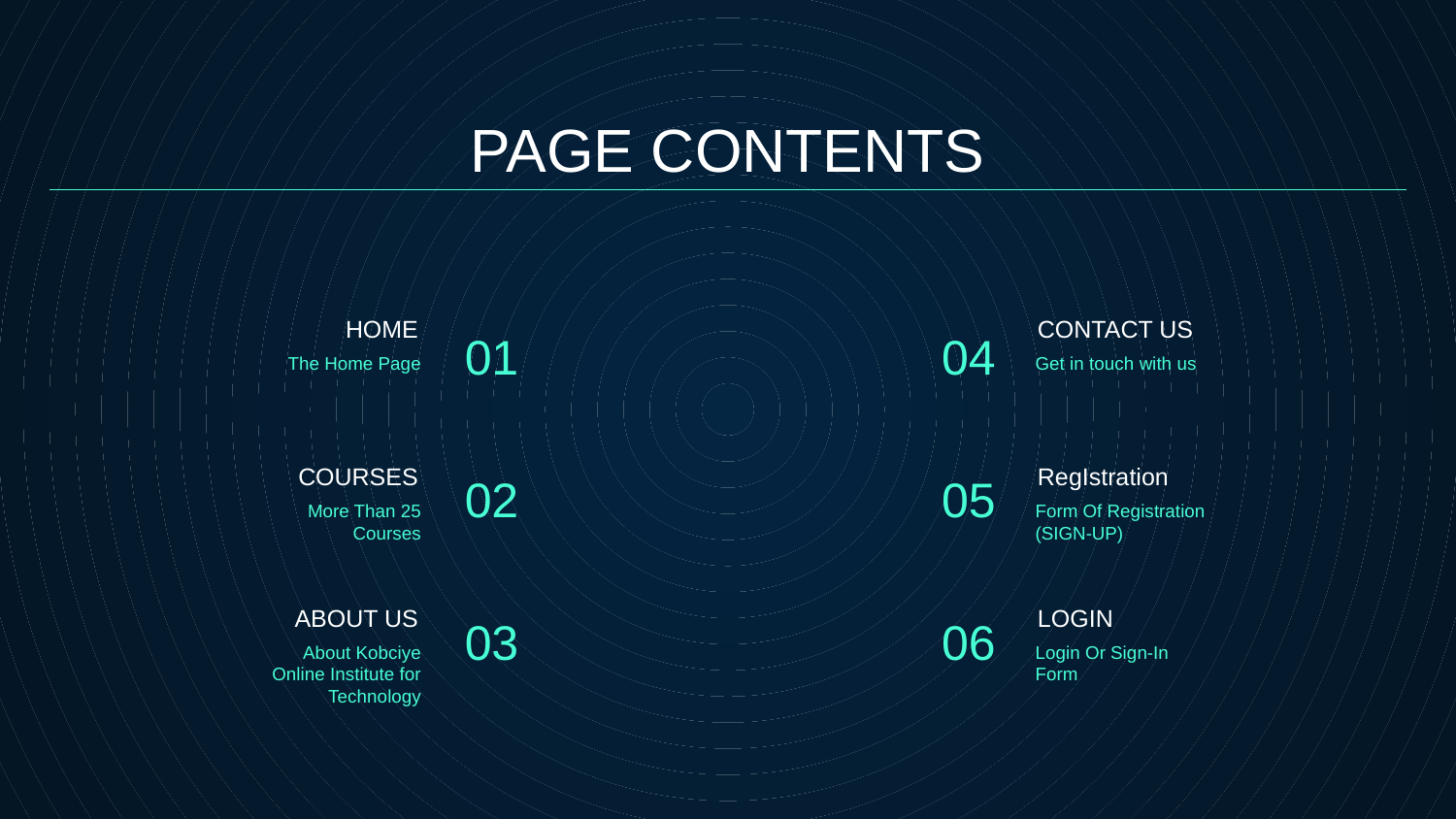

# PAGE CONTENTS
HOME
01
04
CONTACT US
The Home Page
Get in touch with us
02
05
RegIstration
COURSES
More Than 25 Courses
Form Of Registration (SIGN-UP)
03
06
ABOUT US
LOGIN
About Kobciye Online Institute for Technology
Login Or Sign-In Form